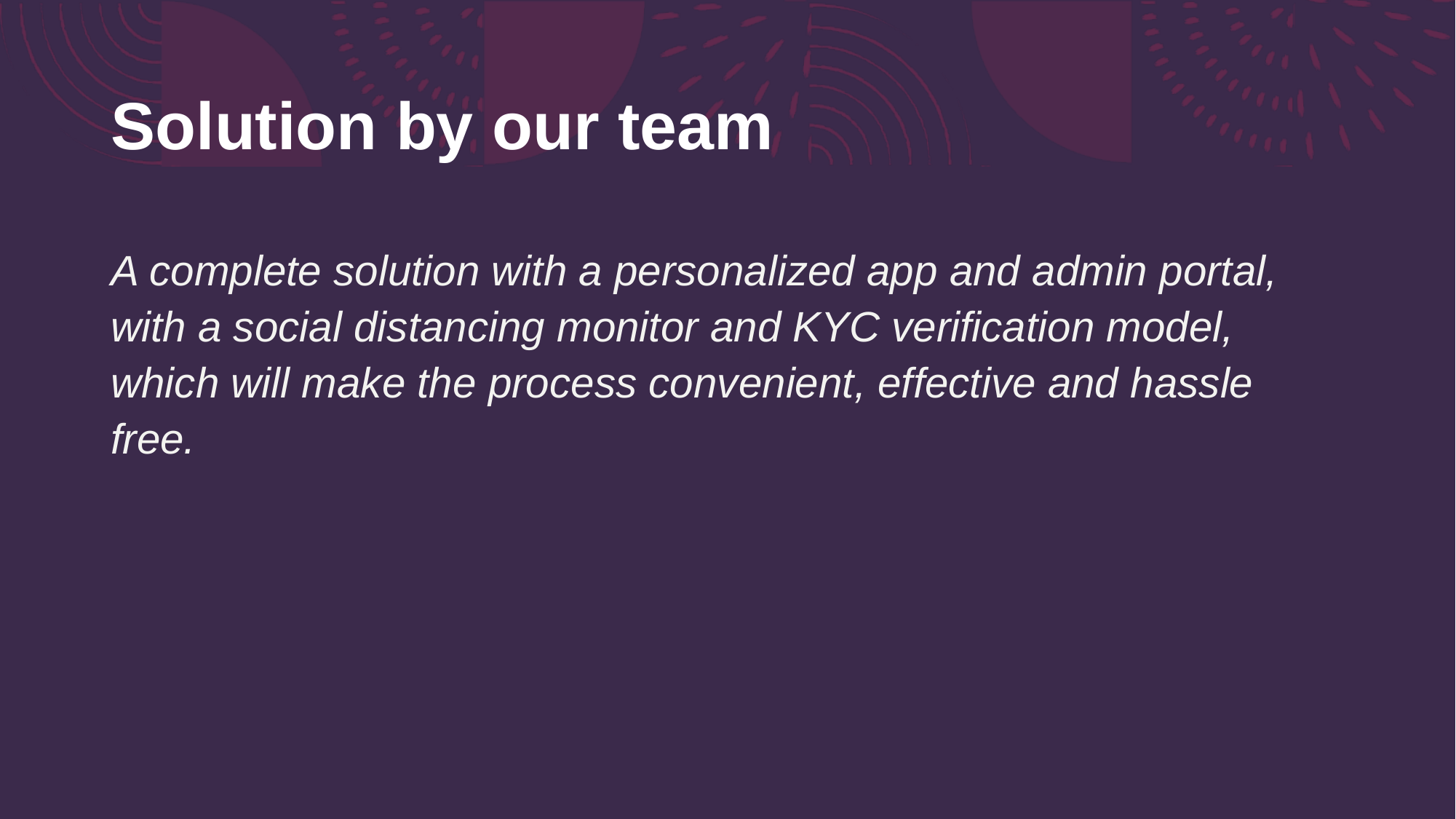

# Solution by our team
A complete solution with a personalized app and admin portal, with a social distancing monitor and KYC verification model, which will make the process convenient, effective and hassle free.